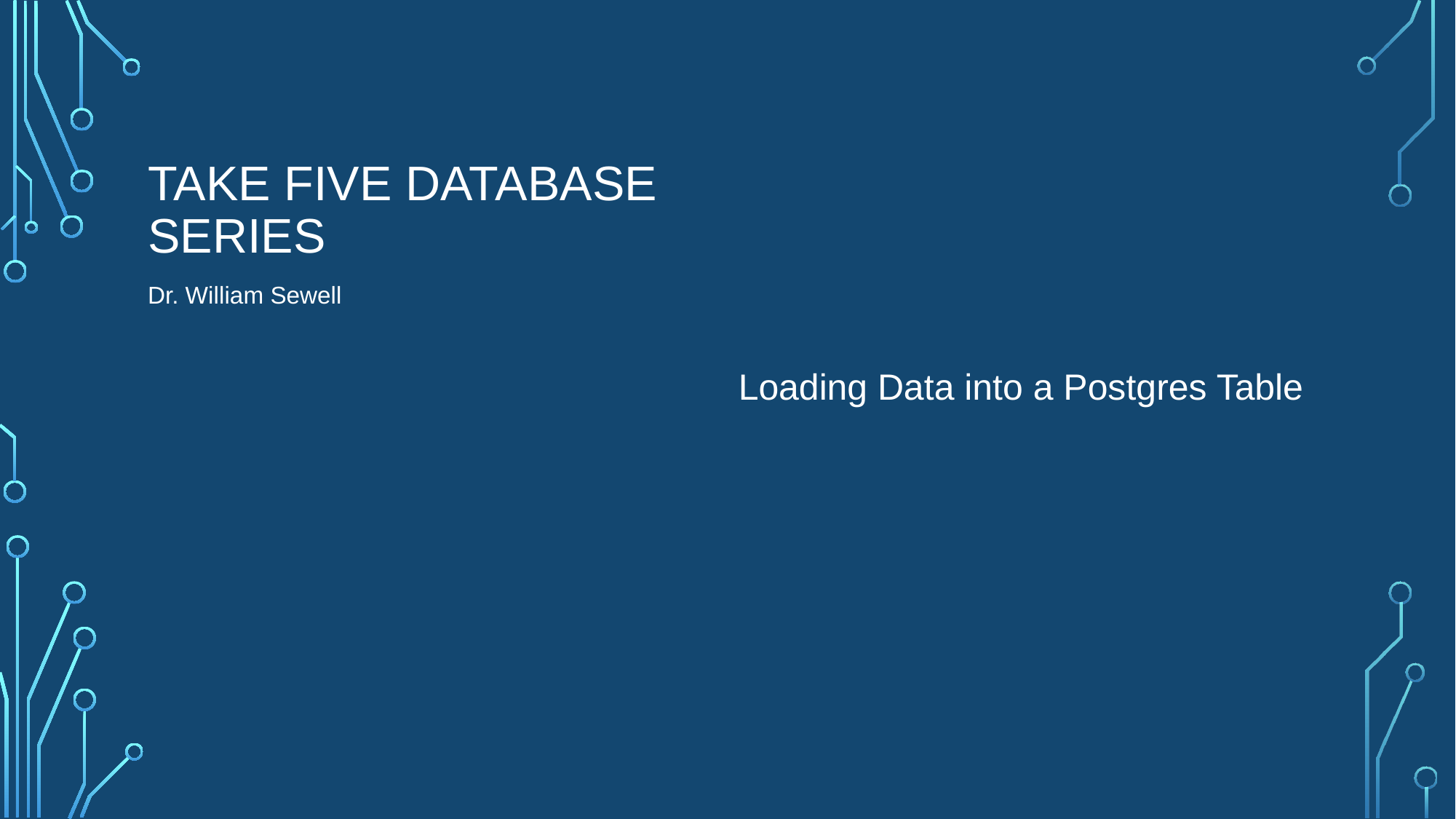

Loading Data into a Postgres Table
# Take five database series
Dr. William Sewell